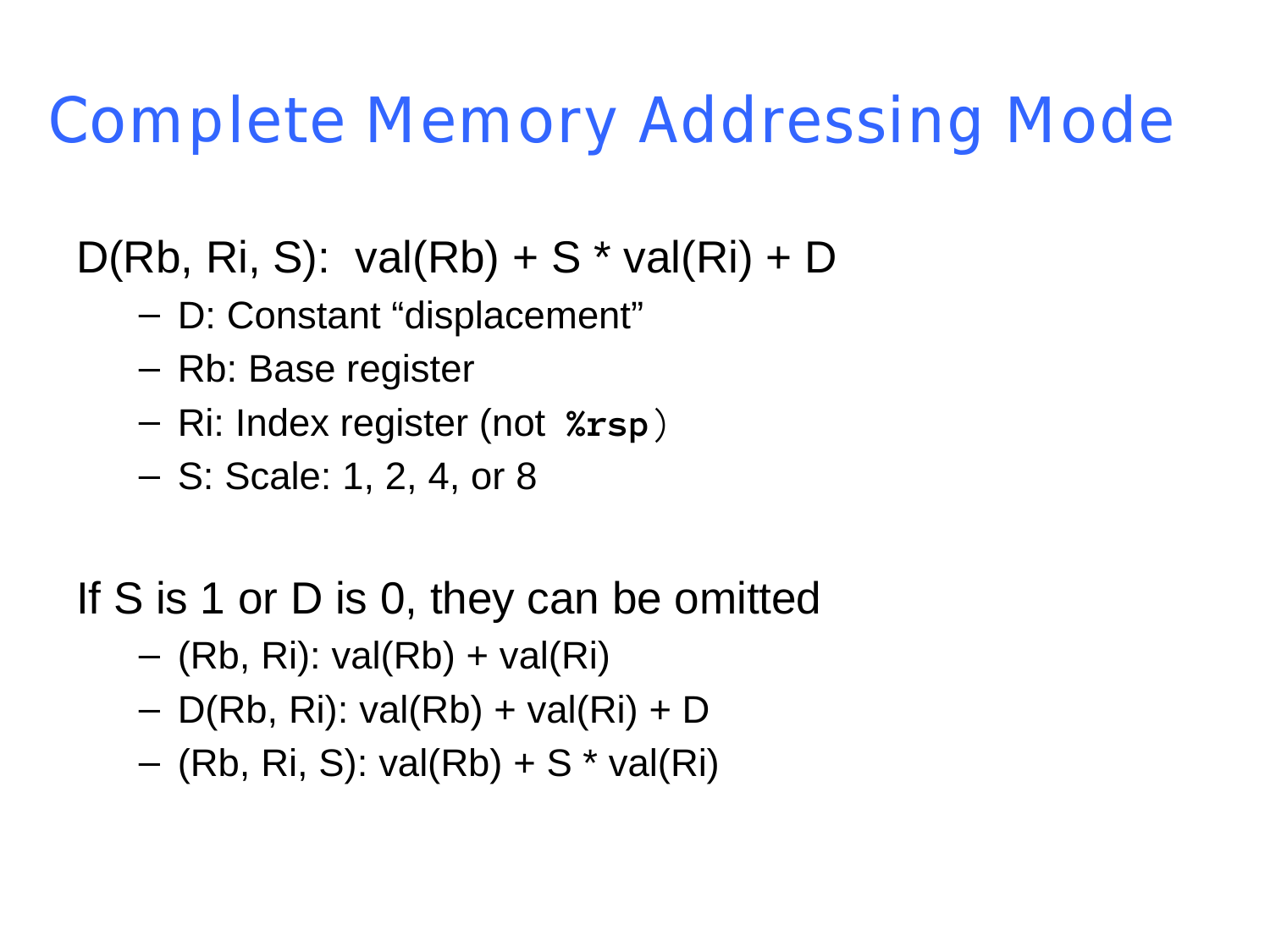

# Complete Memory Addressing Mode
D(Rb, Ri, S):  val(Rb) + S * val(Ri) + D
D: Constant “displacement”
Rb: Base register
Ri: Index register (not %rsp)
S: Scale: 1, 2, 4, or 8

If S is 1 or D is 0, they can be omitted
(Rb, Ri): val(Rb) + val(Ri)
D(Rb, Ri): val(Rb) + val(Ri) + D
(Rb, Ri, S): val(Rb) + S * val(Ri)